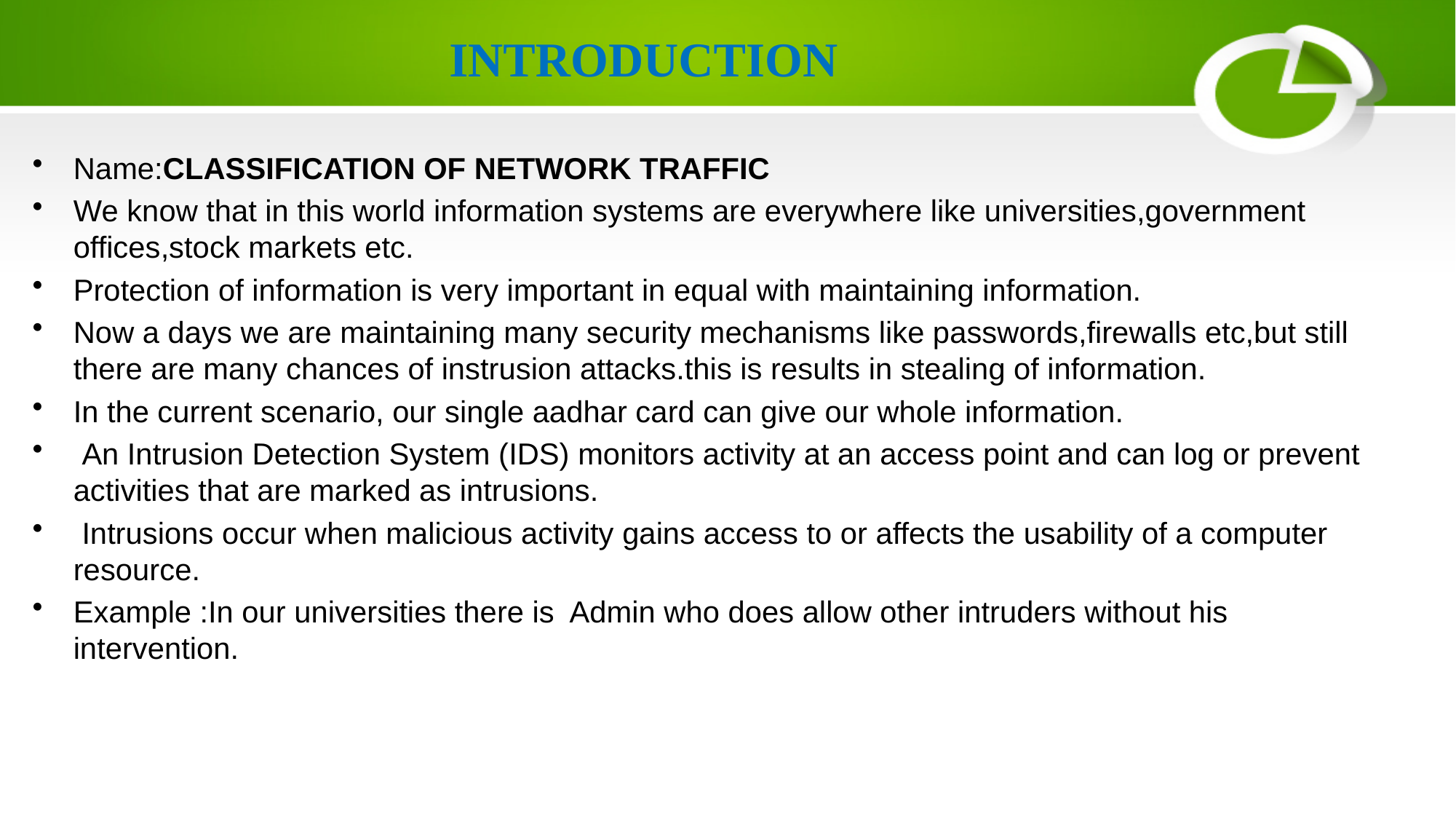

# INTRODUCTION
Name:CLASSIFICATION OF NETWORK TRAFFIC
We know that in this world information systems are everywhere like universities,government offices,stock markets etc.
Protection of information is very important in equal with maintaining information.
Now a days we are maintaining many security mechanisms like passwords,firewalls etc,but still there are many chances of instrusion attacks.this is results in stealing of information.
In the current scenario, our single aadhar card can give our whole information.
 An Intrusion Detection System (IDS) monitors activity at an access point and can log or prevent activities that are marked as intrusions.
 Intrusions occur when malicious activity gains access to or affects the usability of a computer resource.
Example :In our universities there is  Admin who does allow other intruders without his intervention.
6